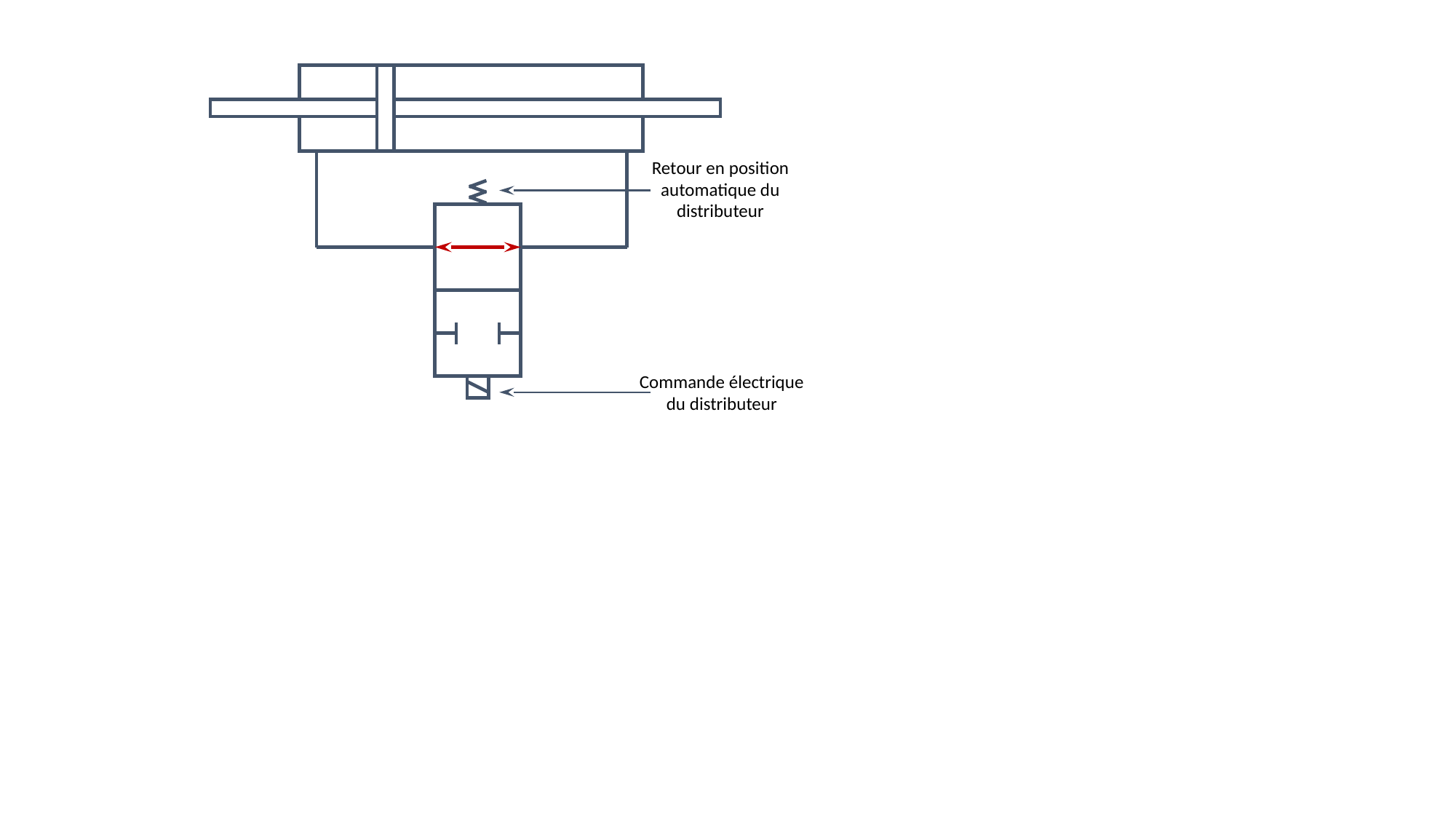

Retour en position automatique du distributeur

Commande électrique du distributeur